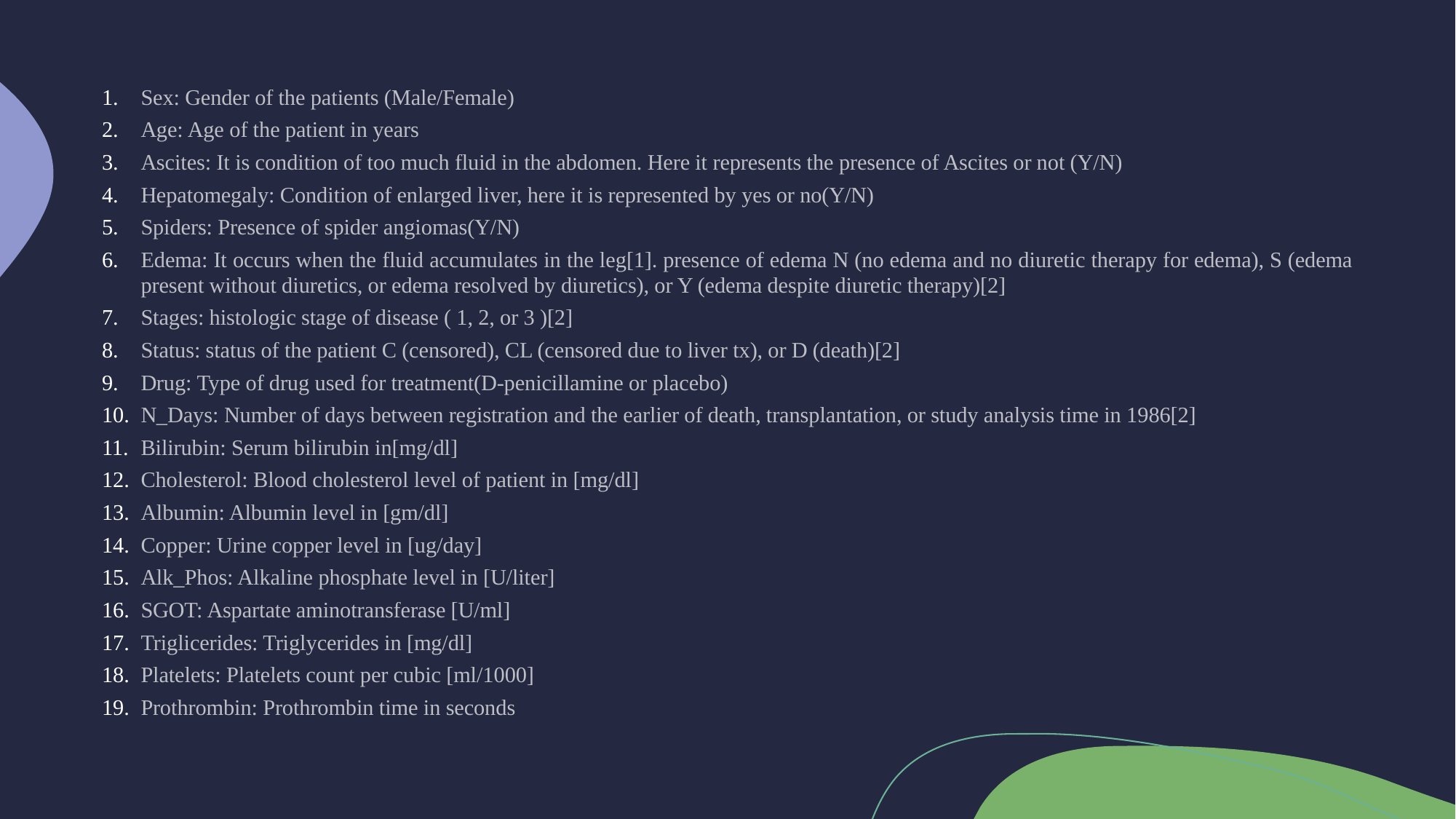

Sex: Gender of the patients (Male/Female)
Age: Age of the patient in years
Ascites: It is condition of too much fluid in the abdomen. Here it represents the presence of Ascites or not (Y/N)
Hepatomegaly: Condition of enlarged liver, here it is represented by yes or no(Y/N)
Spiders: Presence of spider angiomas(Y/N)
Edema: It occurs when the fluid accumulates in the leg[1]. presence of edema N (no edema and no diuretic therapy for edema), S (edema present without diuretics, or edema resolved by diuretics), or Y (edema despite diuretic therapy)[2]
Stages: histologic stage of disease ( 1, 2, or 3 )[2]
Status: status of the patient C (censored), CL (censored due to liver tx), or D (death)[2]
Drug: Type of drug used for treatment(D-penicillamine or placebo)
N_Days: Number of days between registration and the earlier of death, transplantation, or study analysis time in 1986[2]
Bilirubin: Serum bilirubin in[mg/dl]
Cholesterol: Blood cholesterol level of patient in [mg/dl]
Albumin: Albumin level in [gm/dl]
Copper: Urine copper level in [ug/day]
Alk_Phos: Alkaline phosphate level in [U/liter]
SGOT: Aspartate aminotransferase [U/ml]
Triglicerides: Triglycerides in [mg/dl]
Platelets: Platelets count per cubic [ml/1000]
Prothrombin: Prothrombin time in seconds